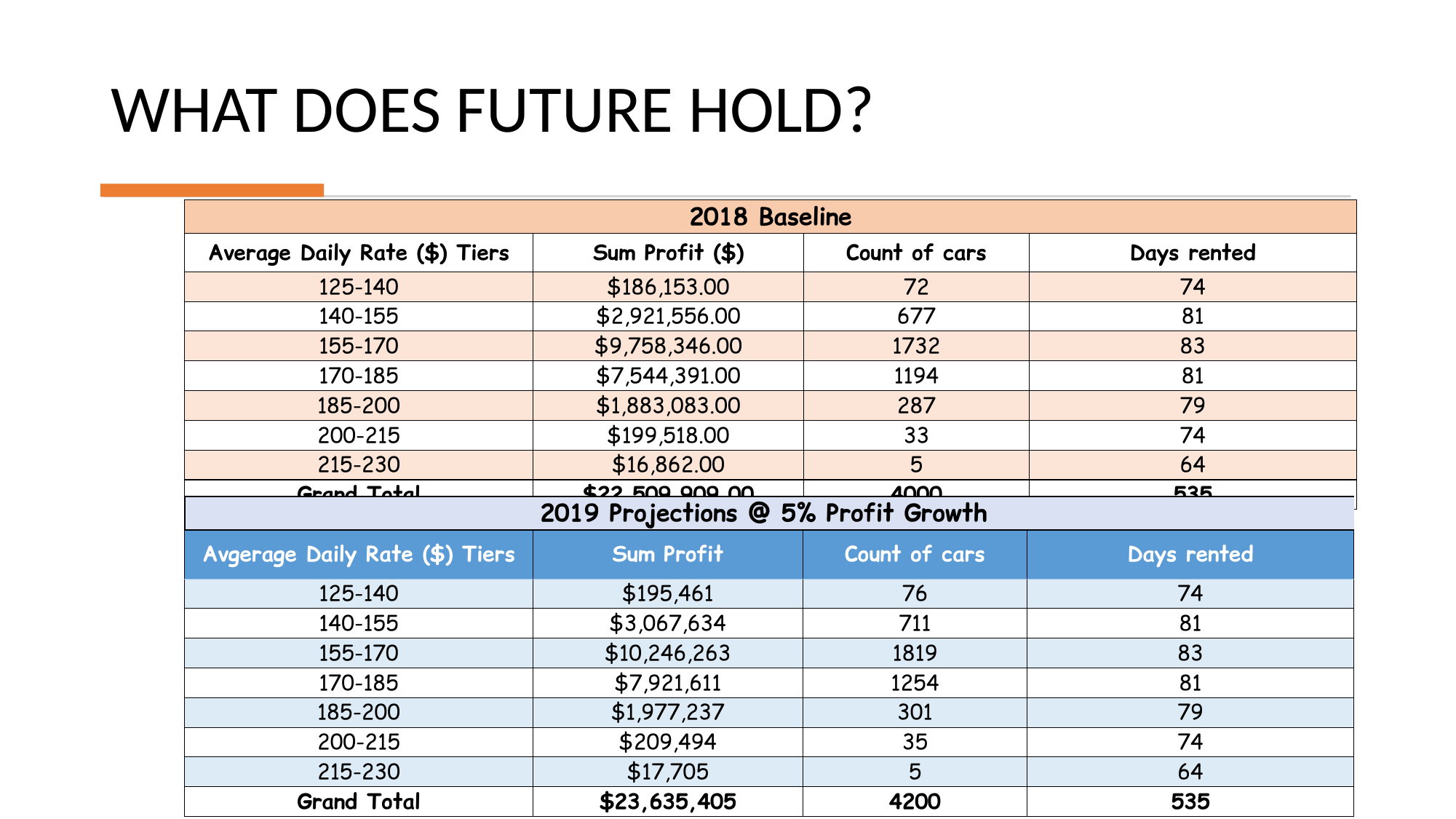

# WHAT DOES FUTURE HOLD?

| 2018 Baseline |  |  |  |
| --- | --- | --- | --- |
| Average Daily Rate ($) Tiers | Sum Profit ($) | Count of cars | Days rented |
| 125-140 | $186,153.00 | 72 | 74 |
| 140-155 | $2,921,556.00 | 677 | 81 |
| 155-170 | $9,758,346.00 | 1732 | 83 |
| 170-185 | $7,544,391.00 | 1194 | 81 |
| 185-200 | $1,883,083.00 | 287 | 79 |
| 200-215 | $199,518.00 | 33 | 74 |
| 215-230 | $16,862.00 | 5 | 64 |
| Grand Total | $22,509,909.00 | 4000 | 535 |
| 2019 Projections @ 5% Profit Growth |  |  |  |
| --- | --- | --- | --- |
| Avgerage Daily Rate ($) Tiers | Sum Profit | Count of cars | Days rented |
| 125-140 | $195,461 | 76 | 74 |
| 140-155 | $3,067,634 | 711 | 81 |
| 155-170 | $10,246,263 | 1819 | 83 |
| 170-185 | $7,921,611 | 1254 | 81 |
| 185-200 | $1,977,237 | 301 | 79 |
| 200-215 | $209,494 | 35 | 74 |
| 215-230 | $17,705 | 5 | 64 |
| Grand Total | $23,635,405 | 4200 | 535 |